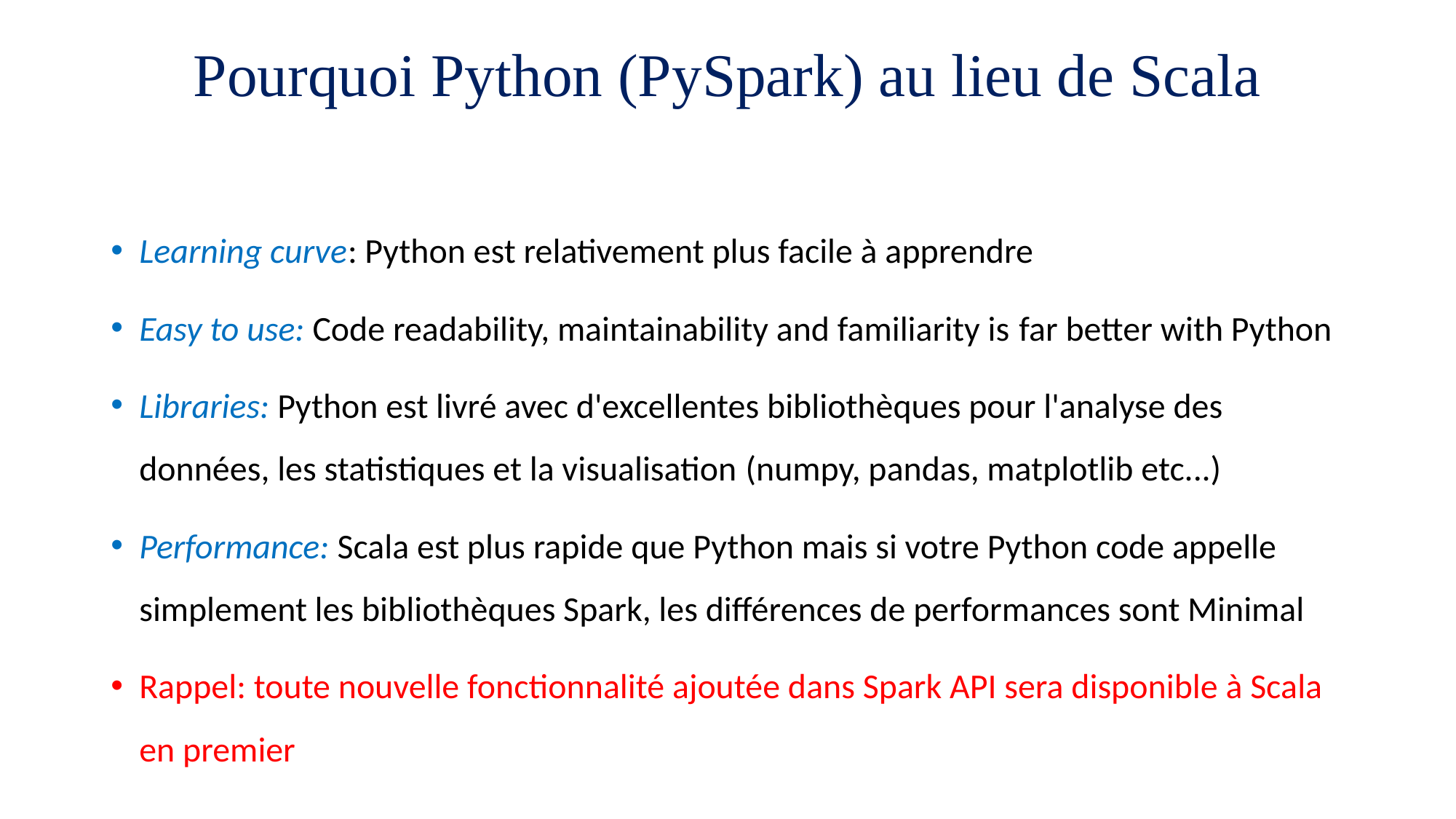

# Pourquoi Python (PySpark) au lieu de Scala
Learning curve: Python est relativement plus facile à apprendre
Easy to use: Code readability, maintainability and familiarity is far better with Python
Libraries: Python est livré avec d'excellentes bibliothèques pour l'analyse des données, les statistiques et la visualisation (numpy, pandas, matplotlib etc...)
Performance: Scala est plus rapide que Python mais si votre Python code appelle simplement les bibliothèques Spark, les différences de performances sont Minimal
Rappel: toute nouvelle fonctionnalité ajoutée dans Spark API sera disponible à Scala en premier